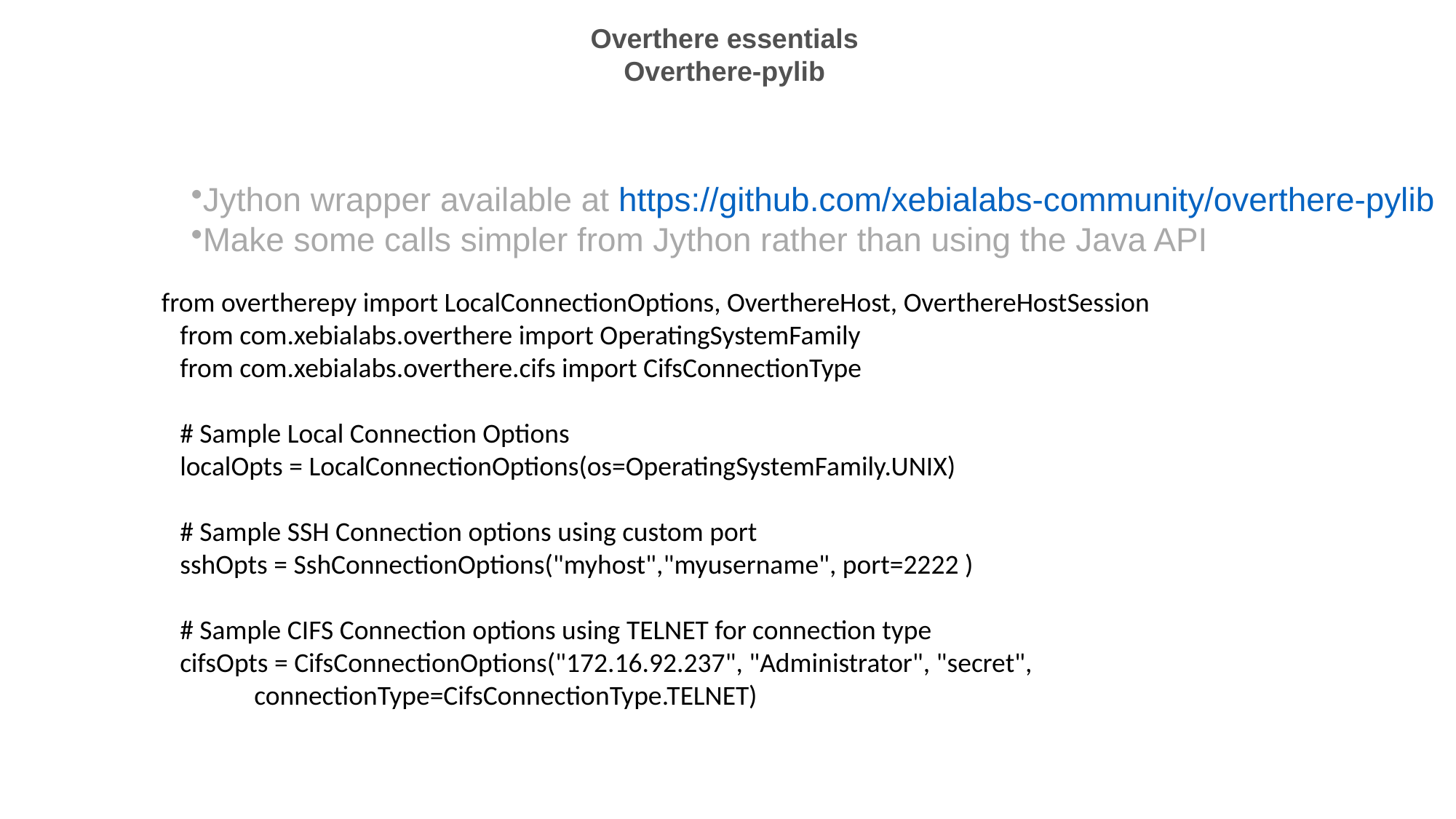

Overthere essentials
Overthere-pylib

Jython wrapper available at https://github.com/xebialabs-community/overthere-pylib
Make some calls simpler from Jython rather than using the Java API
 from overtherepy import LocalConnectionOptions, OverthereHost, OverthereHostSession
    from com.xebialabs.overthere import OperatingSystemFamily
    from com.xebialabs.overthere.cifs import CifsConnectionType

    # Sample Local Connection Options
    localOpts = LocalConnectionOptions(os=OperatingSystemFamily.UNIX)

    # Sample SSH Connection options using custom port
    sshOpts = SshConnectionOptions("myhost","myusername", port=2222 )

    # Sample CIFS Connection options using TELNET for connection type
    cifsOpts = CifsConnectionOptions("172.16.92.237", "Administrator", "secret",
                connectionType=CifsConnectionType.TELNET)